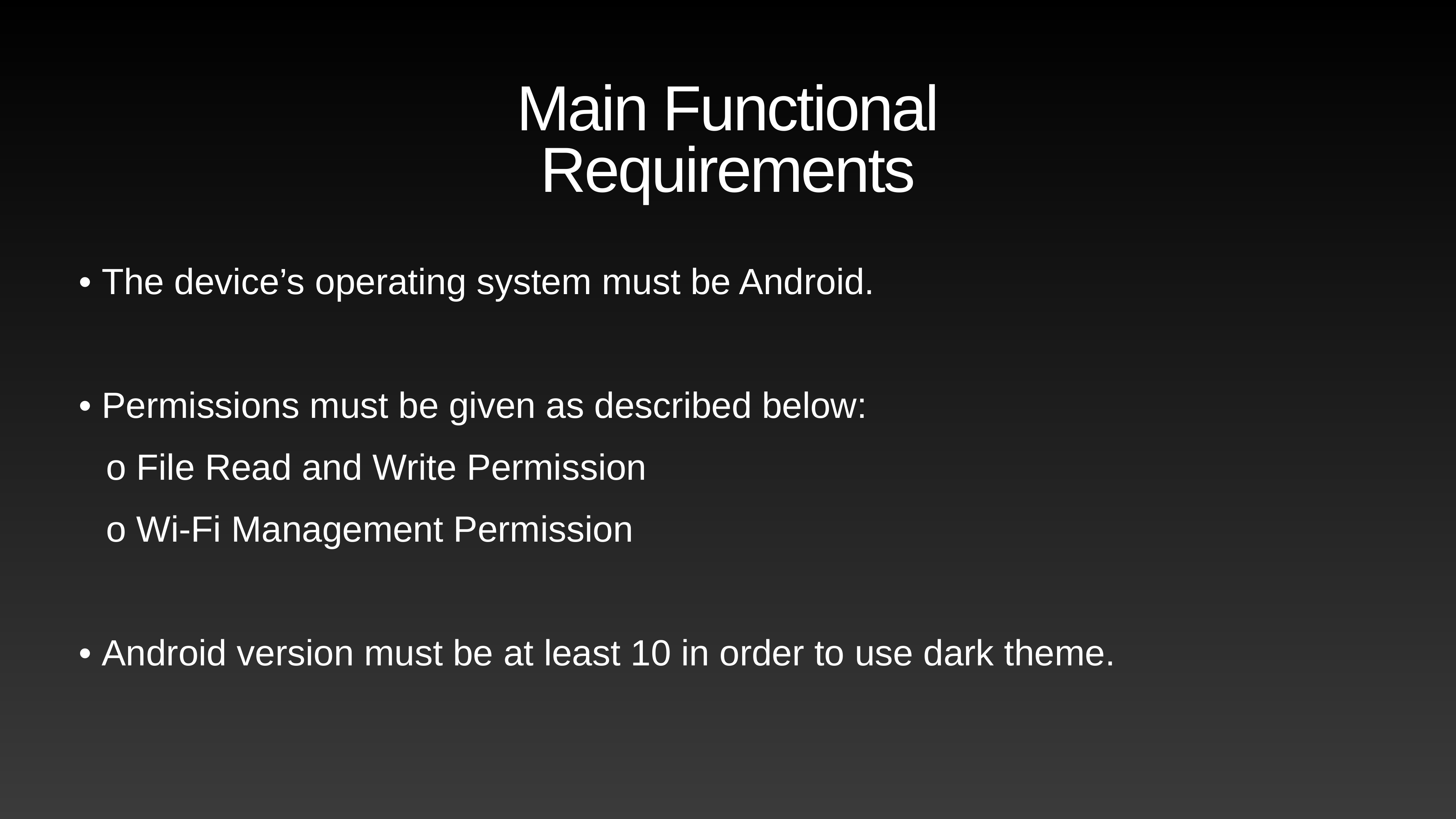

# Main Functional Requirements
• The device’s operating system must be Android.

• Permissions must be given as described below:
o File Read and Write Permission
o Wi-Fi Management Permission

• Android version must be at least 10 in order to use dark theme.